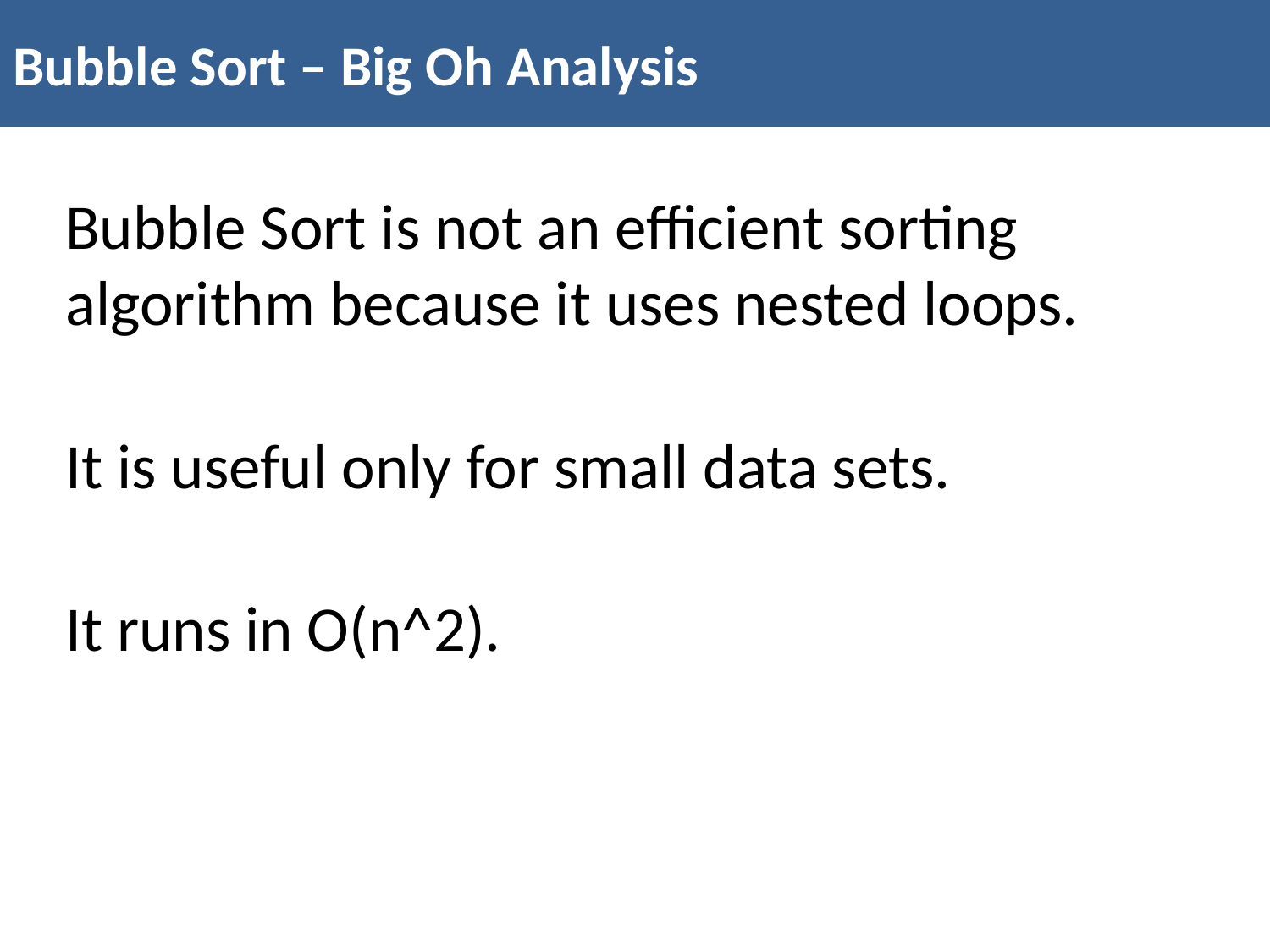

Bubble Sort – Big Oh Analysis
Bubble Sort is not an efficient sorting algorithm because it uses nested loops.

It is useful only for small data sets.

It runs in O(n^2).